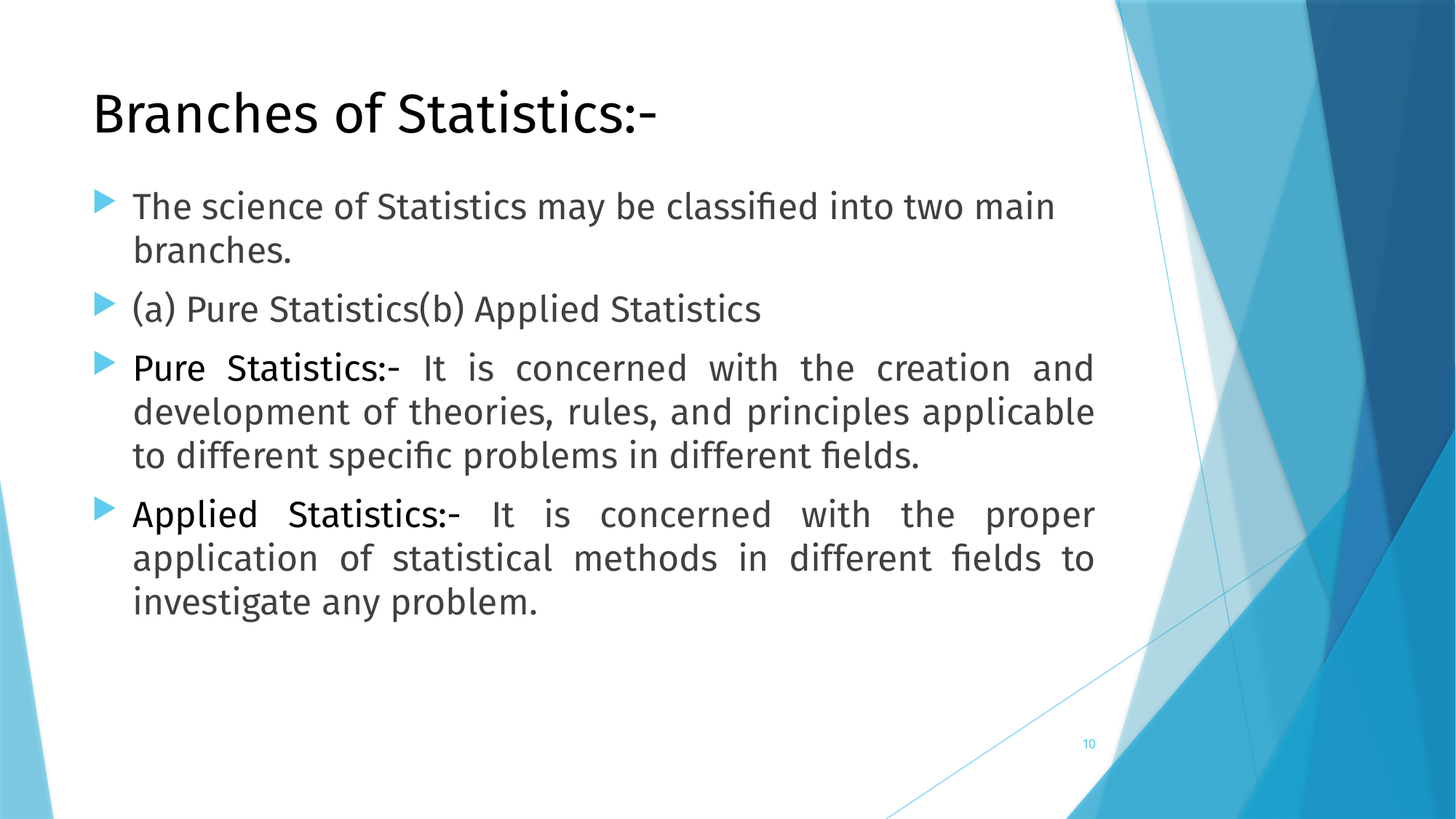

# Branches of Statistics:-
The science of Statistics may be classified into two main branches.
(a) Pure Statistics(b) Applied Statistics
Pure Statistics:- It is concerned with the creation and development of theories, rules, and principles applicable to different specific problems in different fields.
Applied Statistics:- It is concerned with the proper application of statistical methods in different fields to investigate any problem.
10